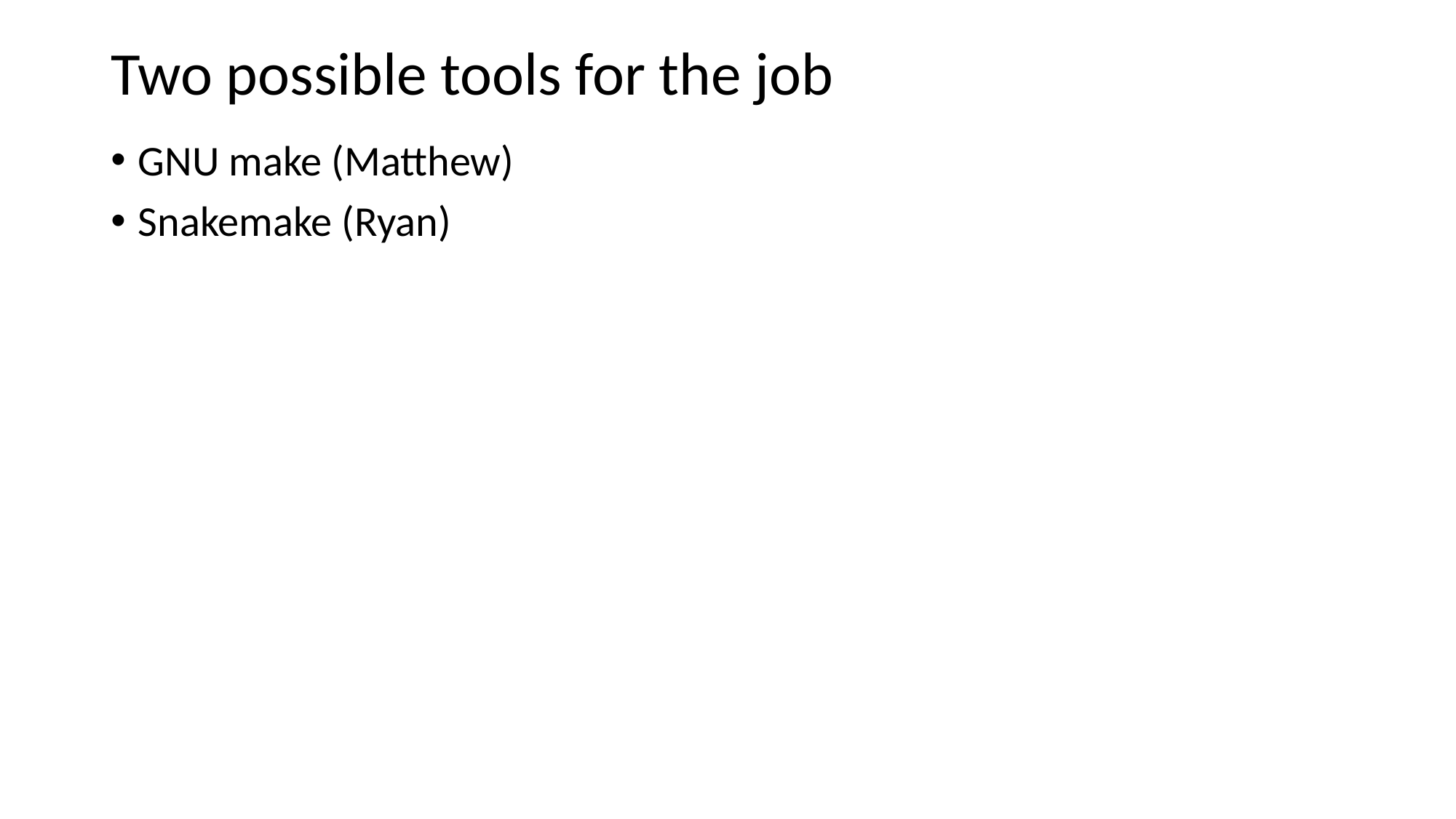

# Two possible tools for the job
GNU make (Matthew)
Snakemake (Ryan)